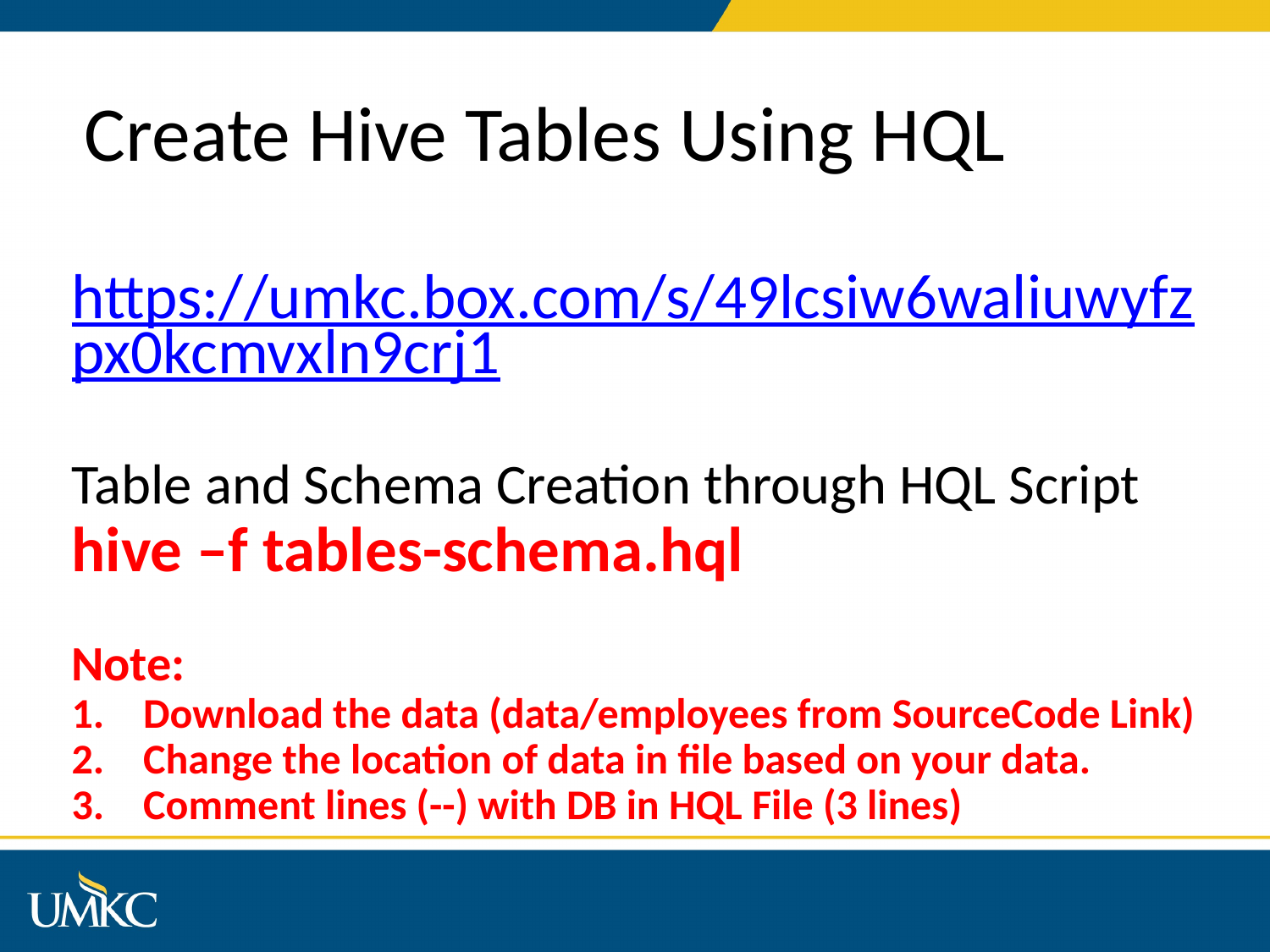

Create Hive Tables Using HQL

https://umkc.box.com/s/49lcsiw6waliuwyfzpx0kcmvxln9crj1

Table and Schema Creation through HQL Script
hive –f tables-schema.hql

Note:
Download the data (data/employees from SourceCode Link)
Change the location of data in file based on your data.
Comment lines (--) with DB in HQL File (3 lines)